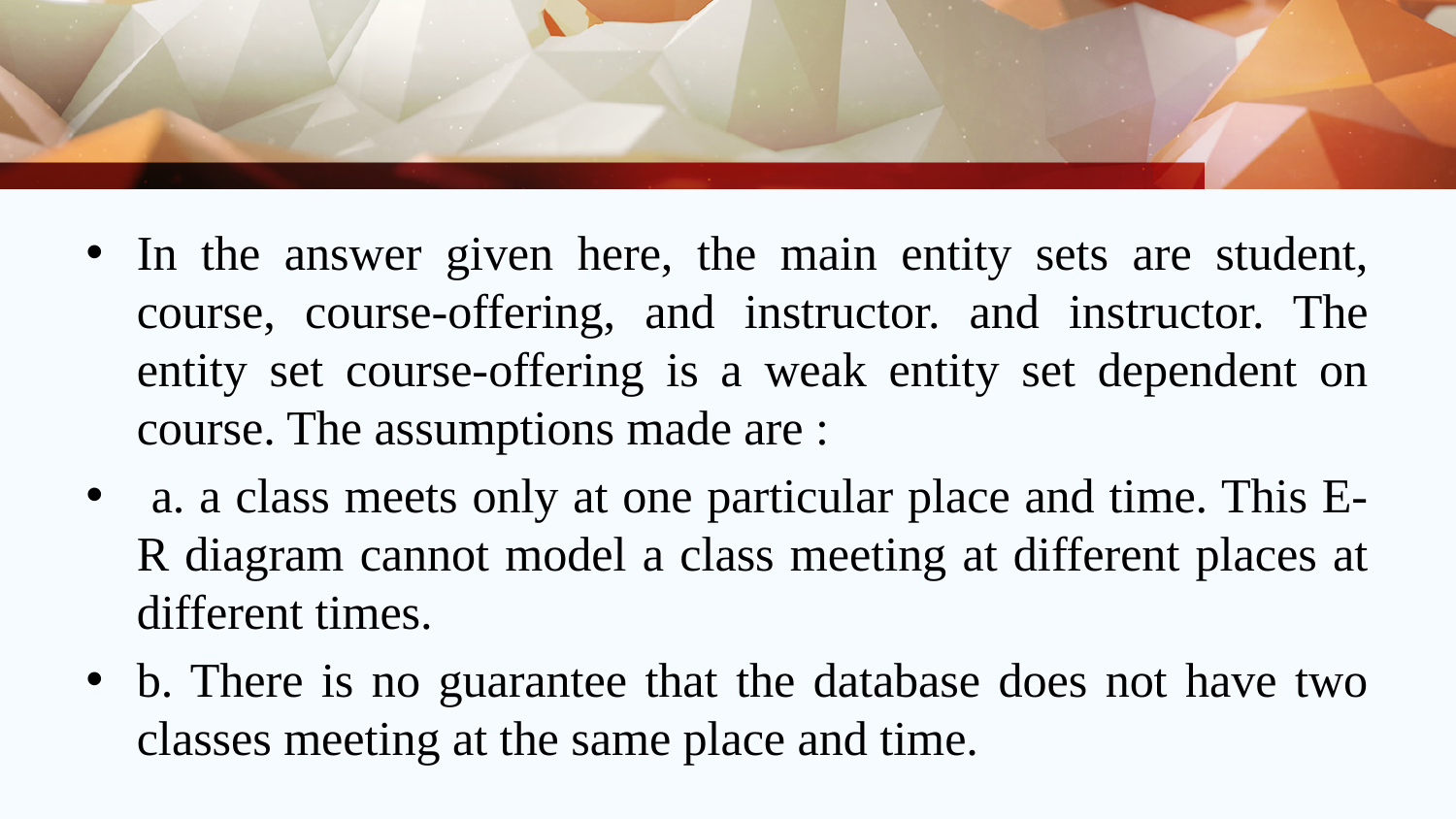

#
In the answer given here, the main entity sets are student, course, course-offering, and instructor. and instructor. The entity set course-offering is a weak entity set dependent on course. The assumptions made are :
 a. a class meets only at one particular place and time. This E-R diagram cannot model a class meeting at different places at different times.
b. There is no guarantee that the database does not have two classes meeting at the same place and time.